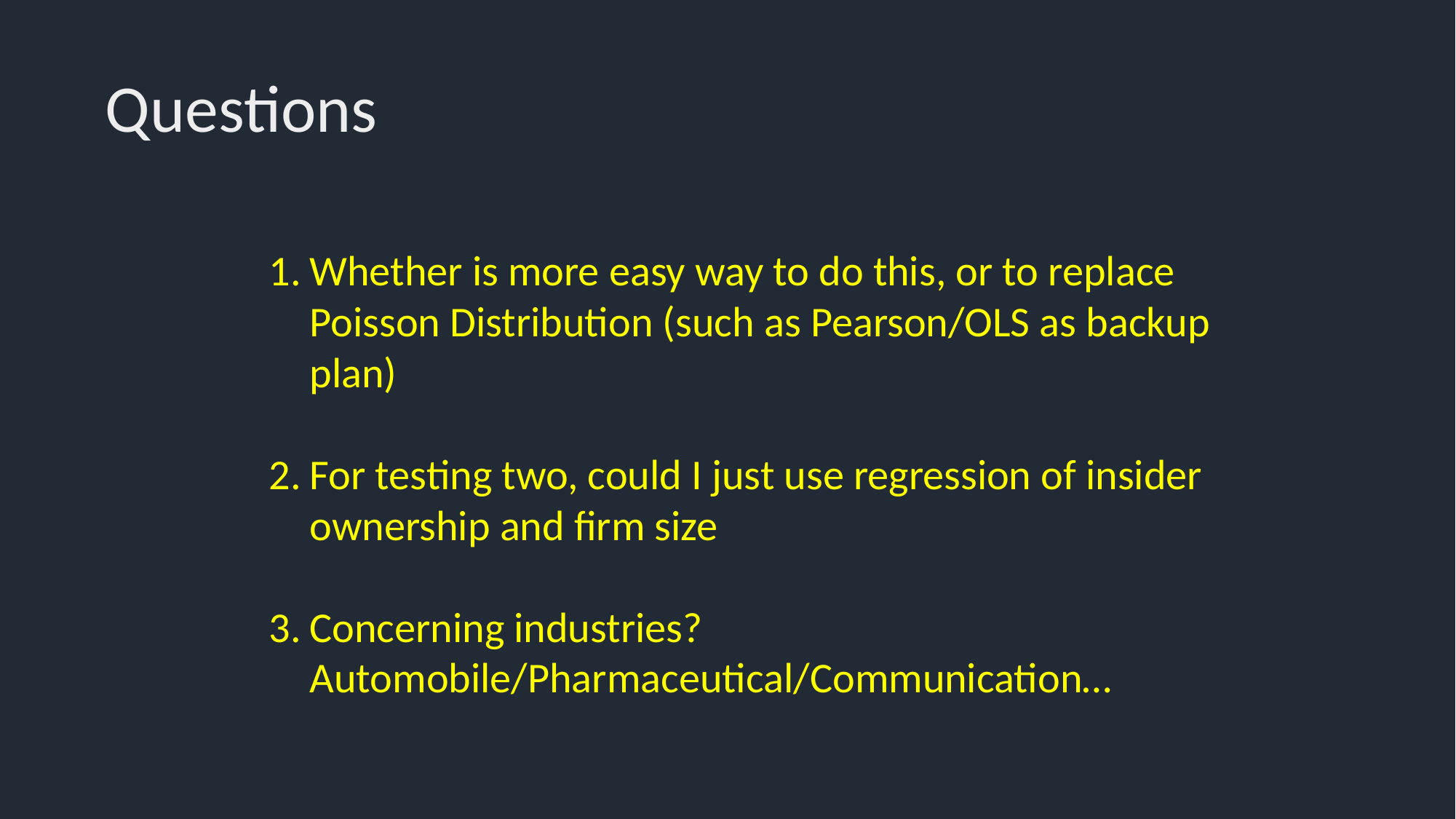

# Questions
Whether is more easy way to do this, or to replace Poisson Distribution (such as Pearson/OLS as backup plan)

For testing two, could I just use regression of insider ownership and firm size

Concerning industries? Automobile/Pharmaceutical/Communication…